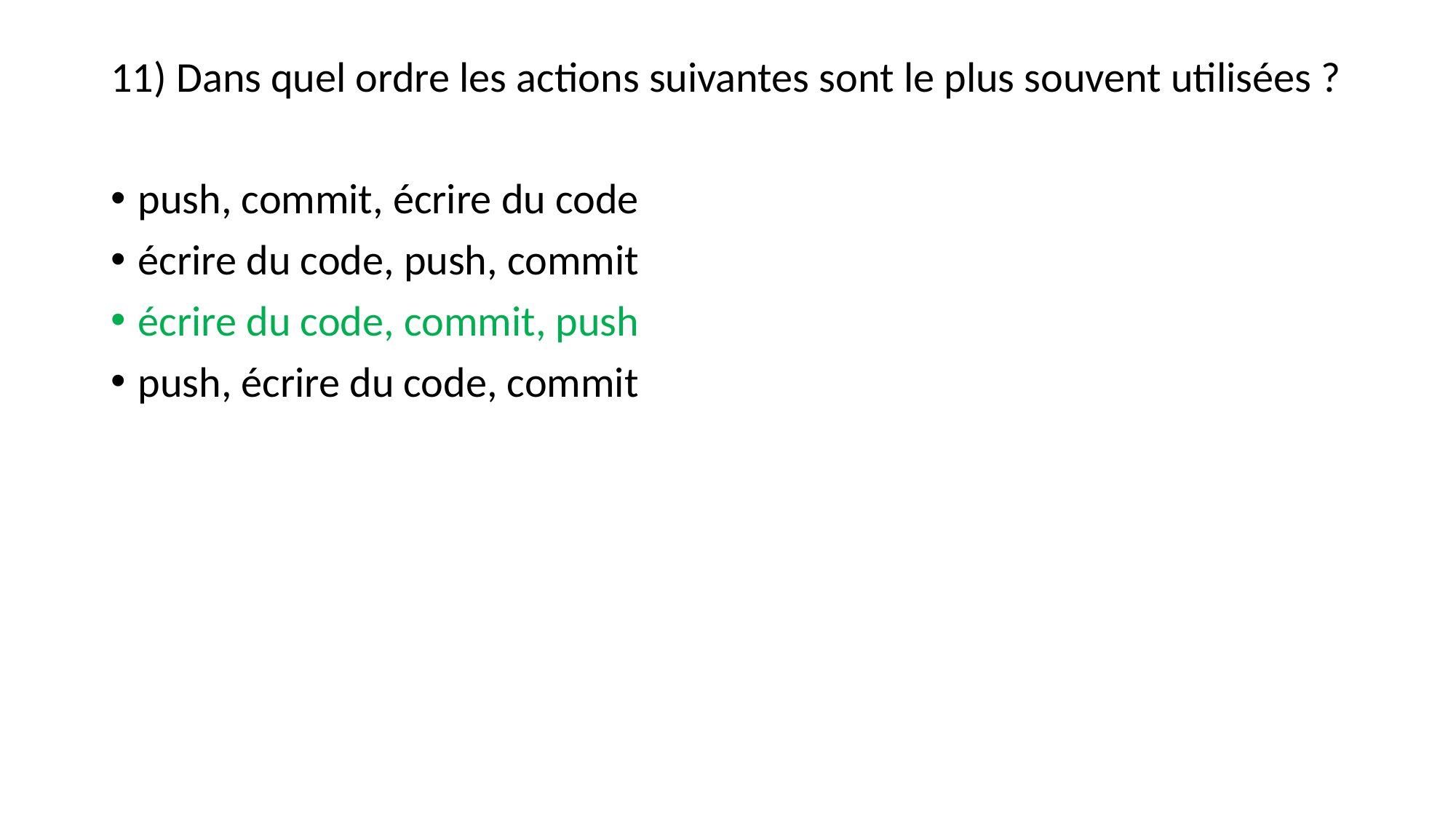

11) Dans quel ordre les actions suivantes sont le plus souvent utilisées ?

push, commit, écrire du code
écrire du code, push, commit
écrire du code, commit, push
push, écrire du code, commit